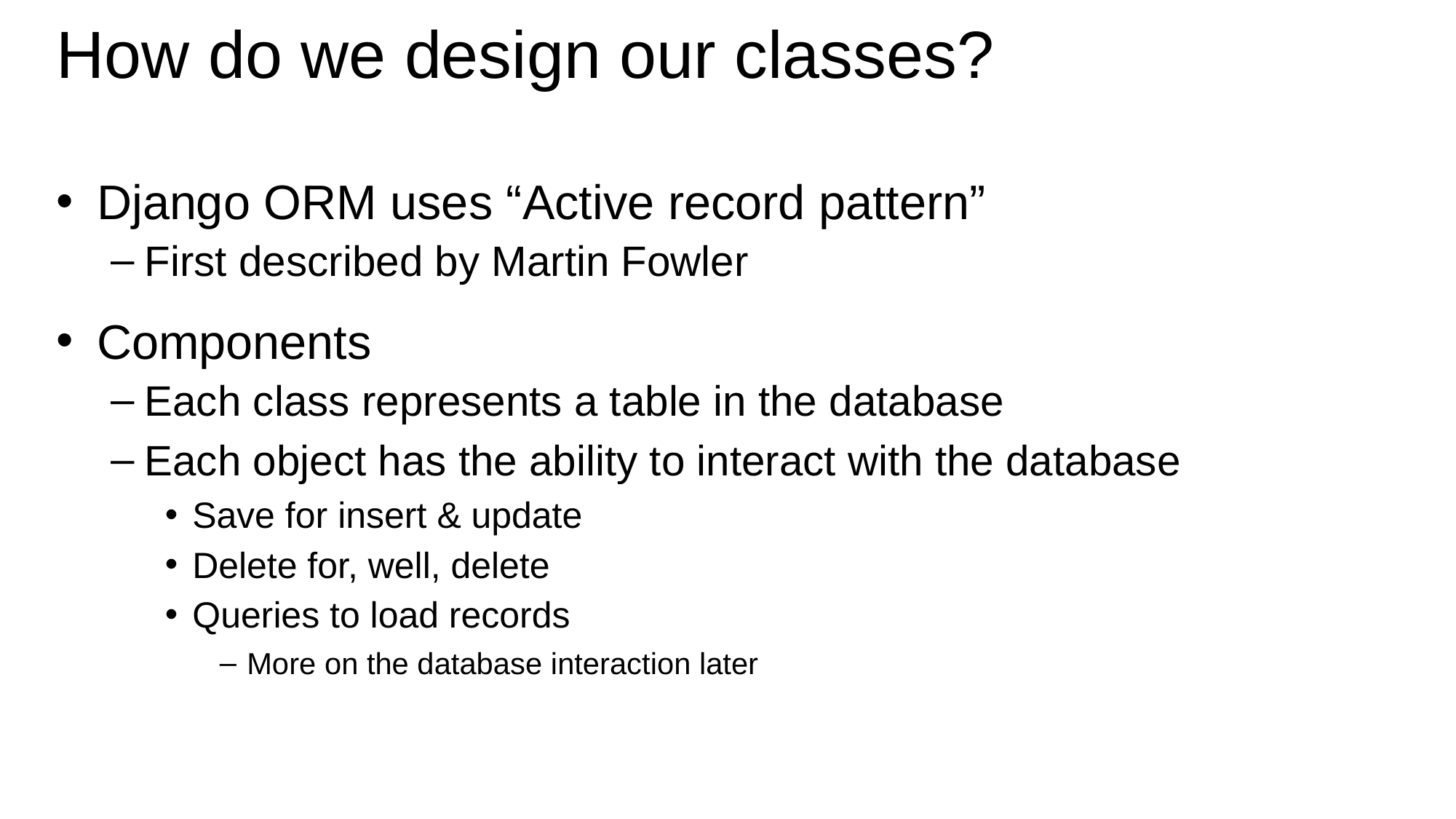

# How do we design our classes?
Django ORM uses “Active record pattern”
First described by Martin Fowler
Components
Each class represents a table in the database
Each object has the ability to interact with the database
Save for insert & update
Delete for, well, delete
Queries to load records
More on the database interaction later